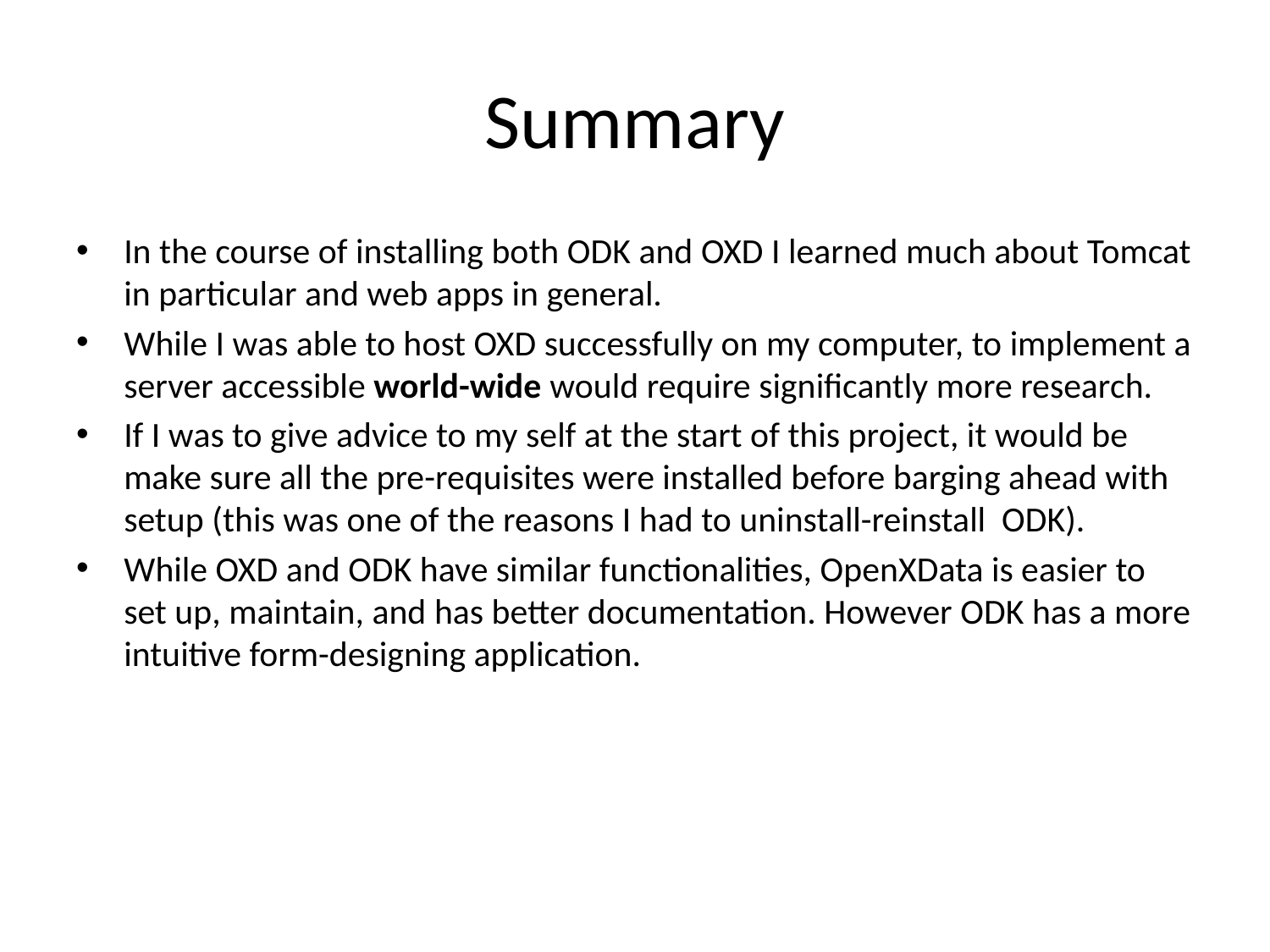

# Summary
In the course of installing both ODK and OXD I learned much about Tomcat in particular and web apps in general.
While I was able to host OXD successfully on my computer, to implement a server accessible world-wide would require significantly more research.
If I was to give advice to my self at the start of this project, it would be make sure all the pre-requisites were installed before barging ahead with setup (this was one of the reasons I had to uninstall-reinstall  ODK).
While OXD and ODK have similar functionalities, OpenXData is easier to set up, maintain, and has better documentation. However ODK has a more intuitive form-designing application.